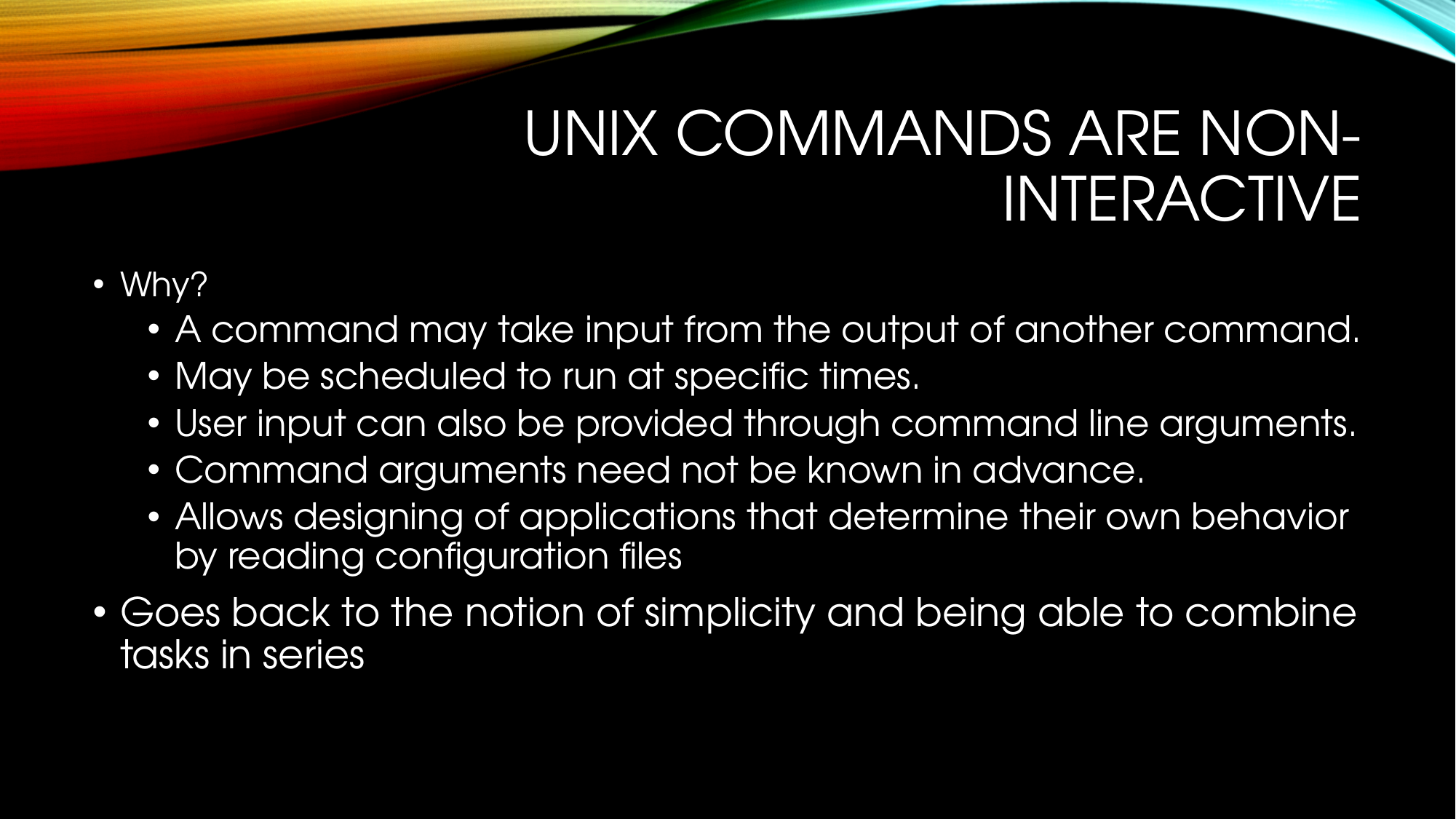

# UNIX Commands are Non-Interactive
Why?
A command may take input from the output of another command.
May be scheduled to run at specific times.
User input can also be provided through command line arguments.
Command arguments need not be known in advance.
Allows designing of applications that determine their own behavior by reading configuration files
Goes back to the notion of simplicity and being able to combine tasks in series